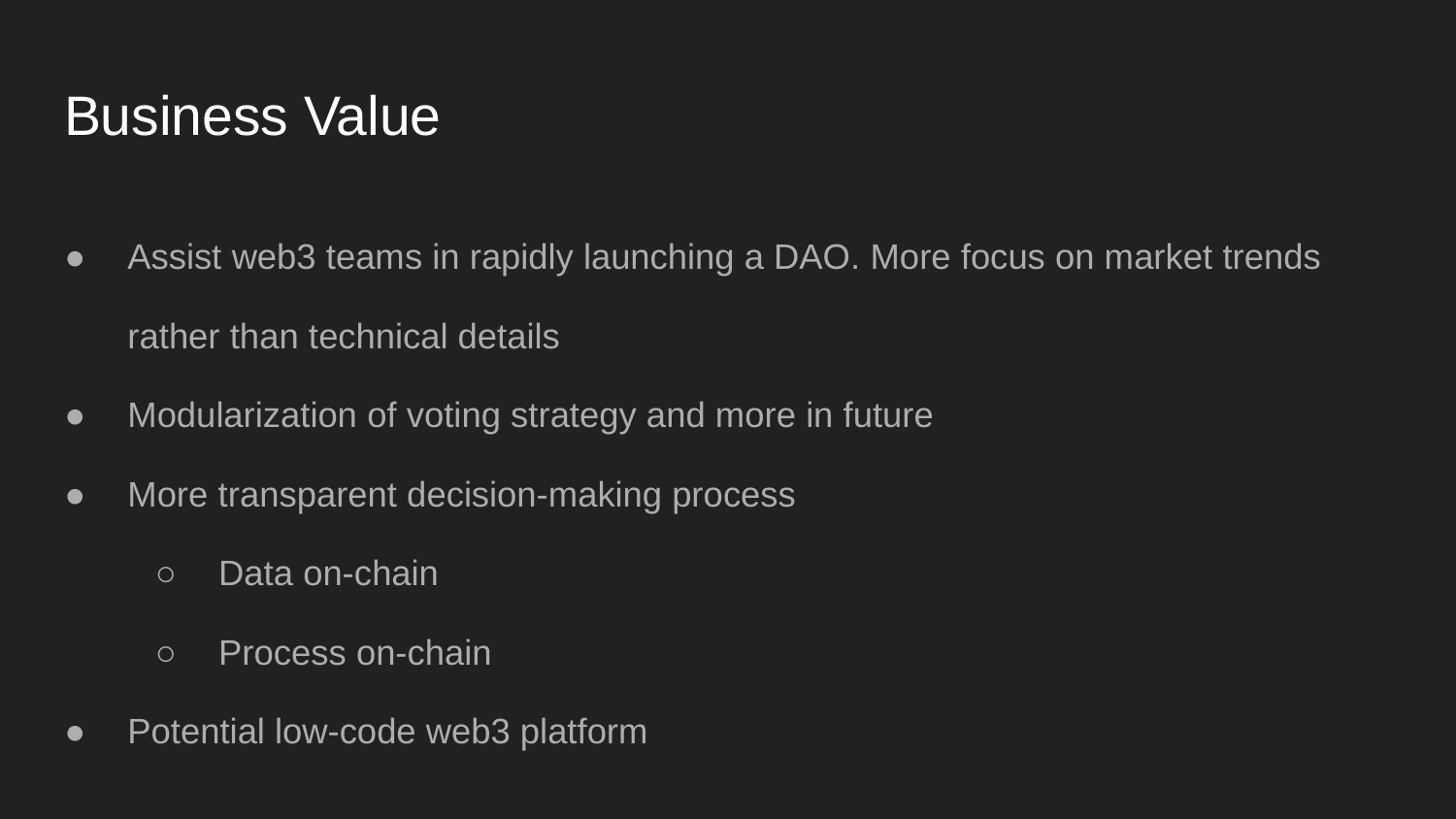

# Business Value
Assist web3 teams in rapidly launching a DAO. More focus on market trends rather than technical details
Modularization of voting strategy and more in future
More transparent decision-making process
Data on-chain
Process on-chain
Potential low-code web3 platform